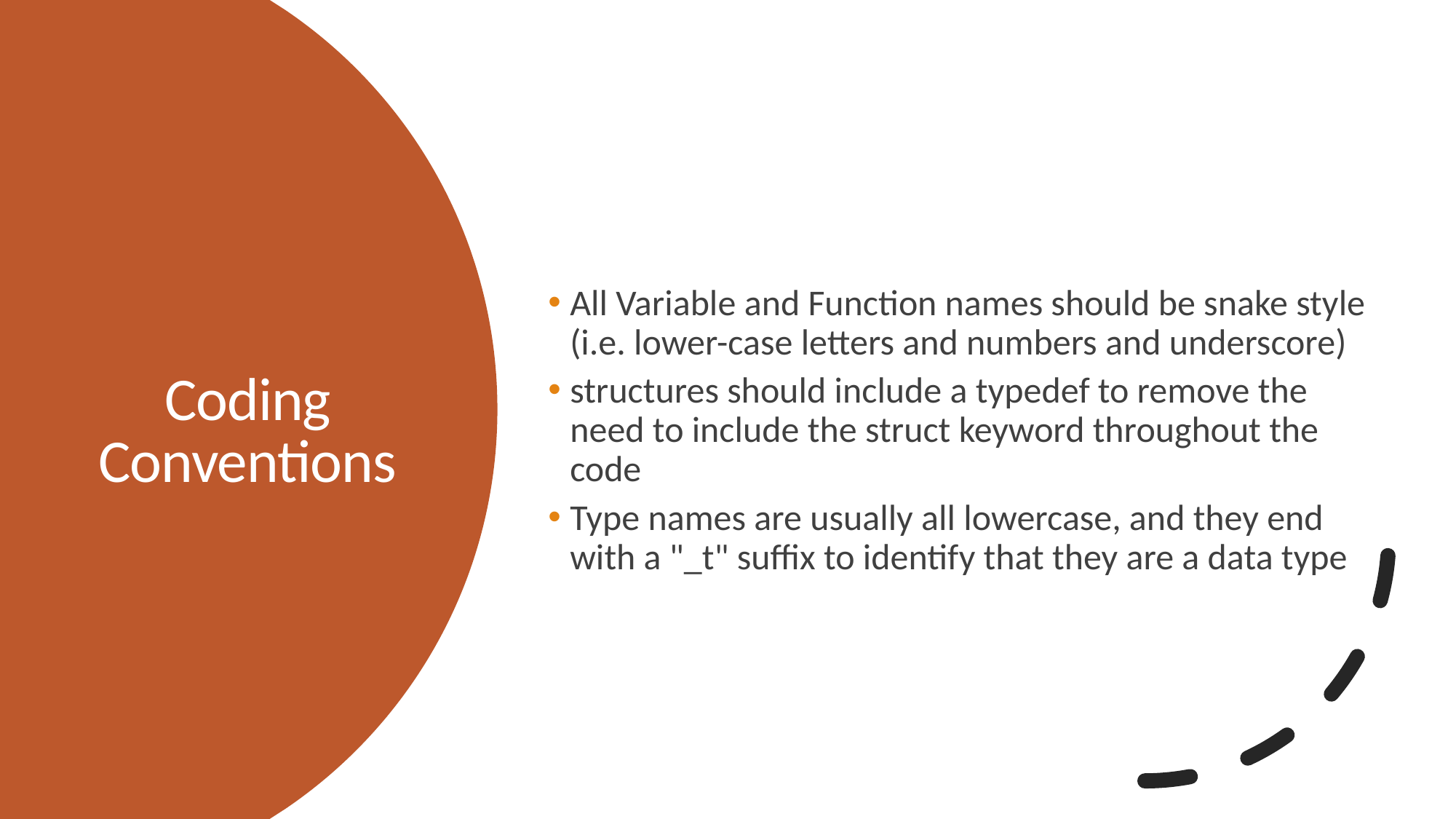

All Variable and Function names should be snake style (i.e. lower-case letters and numbers and underscore)
structures should include a typedef to remove the need to include the struct keyword throughout the code
Type names are usually all lowercase, and they end with a "_t" suffix to identify that they are a data type

Coding Conventions